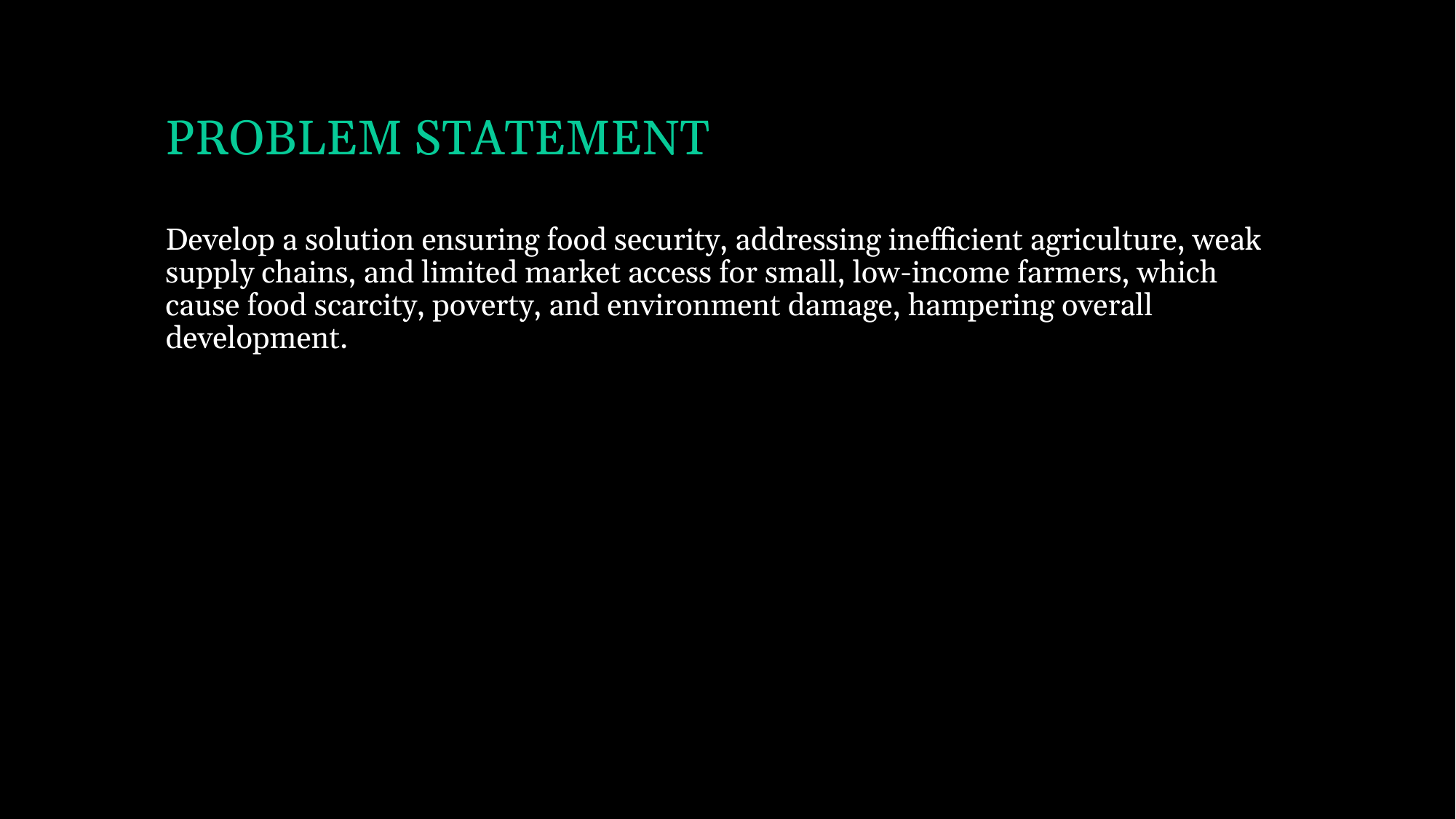

# PROBLEM STATEMENT
Develop a solution ensuring food security, addressing inefficient agriculture, weak supply chains, and limited market access for small, low-income farmers, which cause food scarcity, poverty, and environment damage, hampering overall development.